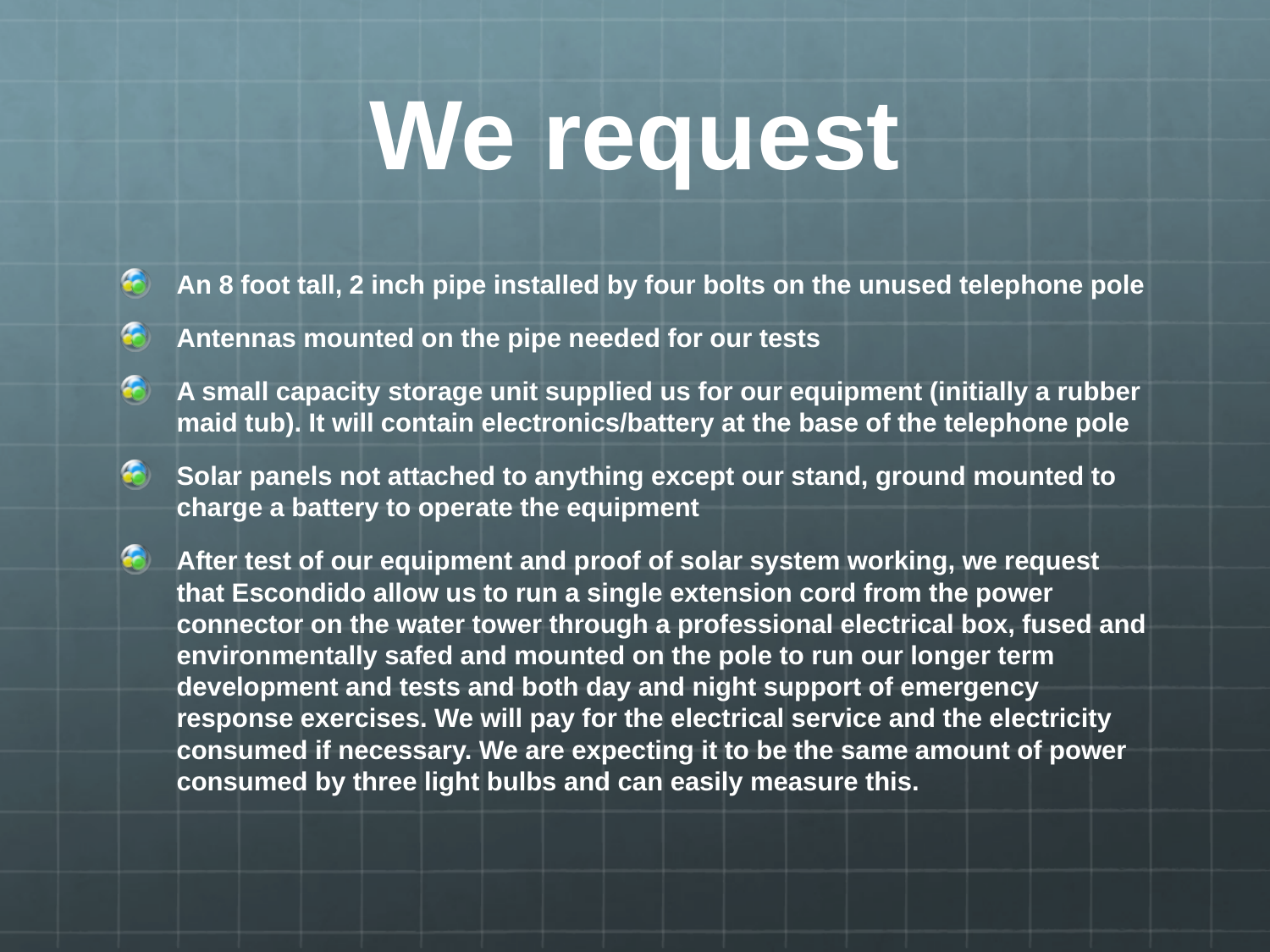

# We request
An 8 foot tall, 2 inch pipe installed by four bolts on the unused telephone pole
Antennas mounted on the pipe needed for our tests
A small capacity storage unit supplied us for our equipment (initially a rubber maid tub). It will contain electronics/battery at the base of the telephone pole
Solar panels not attached to anything except our stand, ground mounted to charge a battery to operate the equipment
After test of our equipment and proof of solar system working, we request that Escondido allow us to run a single extension cord from the power connector on the water tower through a professional electrical box, fused and environmentally safed and mounted on the pole to run our longer term development and tests and both day and night support of emergency response exercises. We will pay for the electrical service and the electricity consumed if necessary. We are expecting it to be the same amount of power consumed by three light bulbs and can easily measure this.